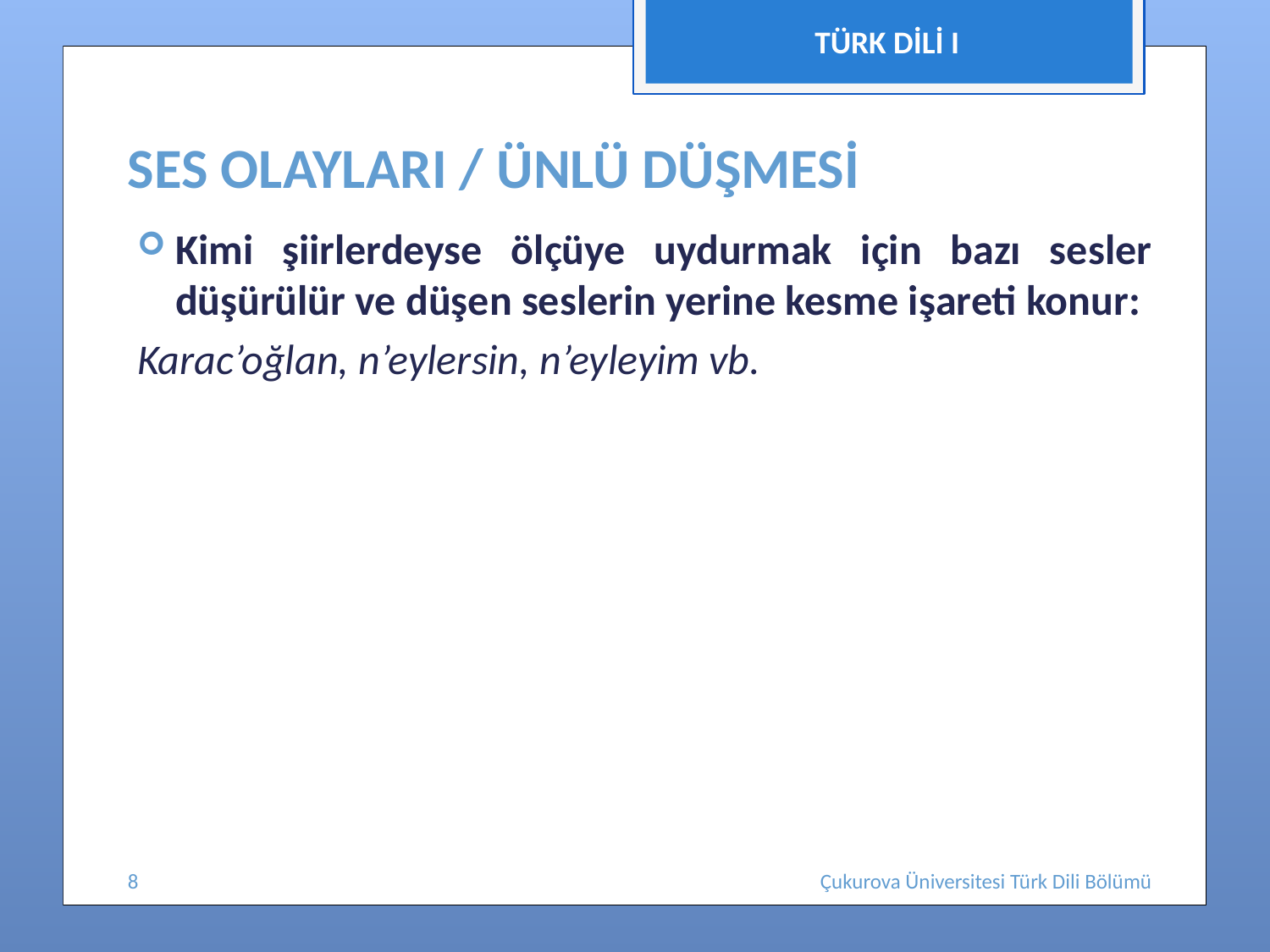

TÜRK DİLİ I
# SES OLAYLARI / ÜNLÜ DÜŞMESİ
Kimi şiirlerdeyse ölçüye uydurmak için bazı sesler düşürülür ve düşen seslerin yerine kesme işareti konur:
Karac’oğlan, n’eylersin, n’eyleyim vb.

8
Çukurova Üniversitesi Türk Dili Bölümü